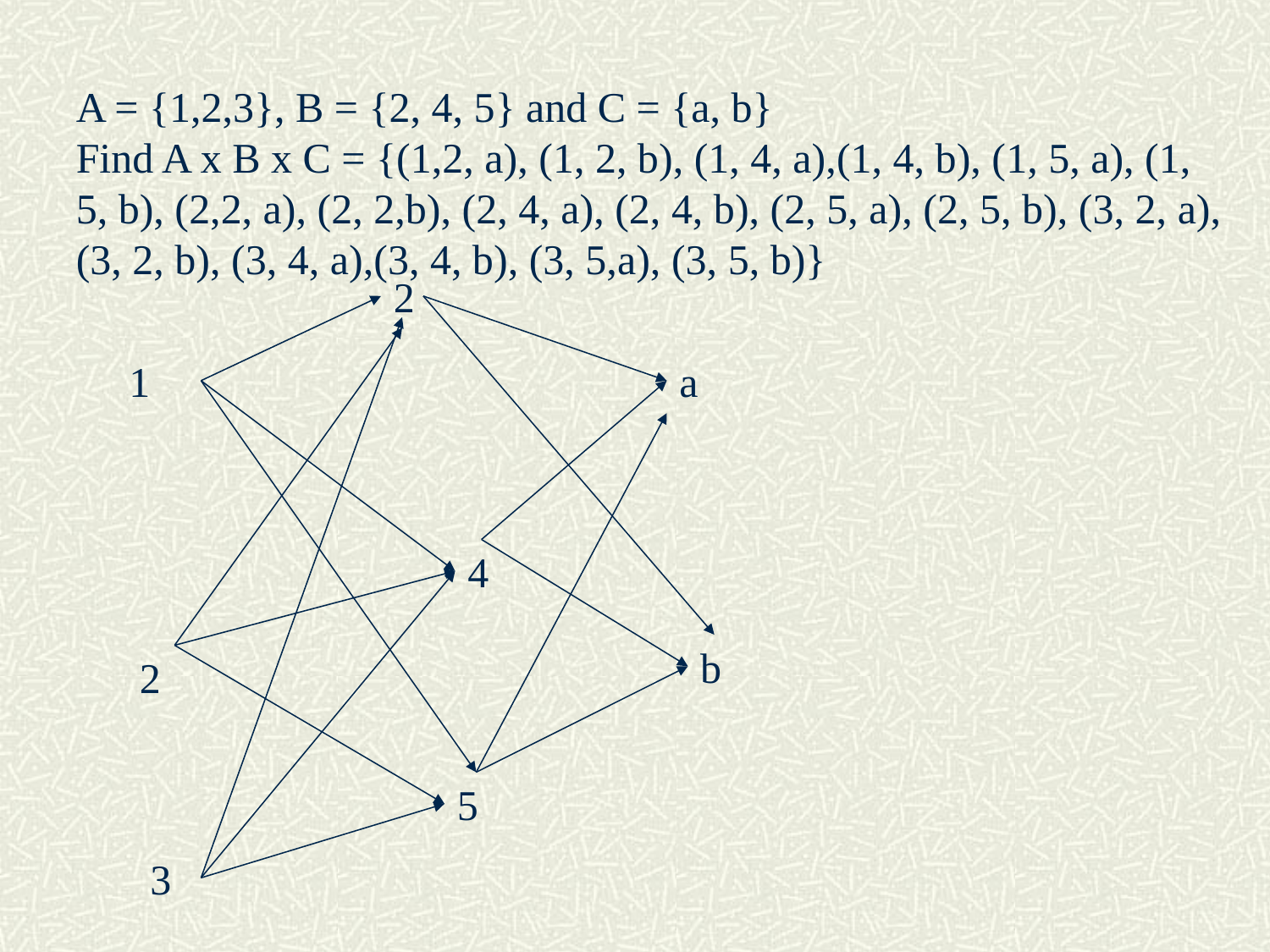

A = {1,2,3}, B = {2, 4, 5} and C = {a, b}
Find A x B x C = {(1,2, a), (1, 2, b), (1, 4, a),(1, 4, b), (1, 5, a), (1, 5, b), (2,2, a), (2, 2,b), (2, 4, a), (2, 4, b), (2, 5, a), (2, 5, b), (3, 2, a), (3, 2, b), (3, 4, a),(3, 4, b), (3, 5,a), (3, 5, b)}
2
1
a
4
b
2
5
3